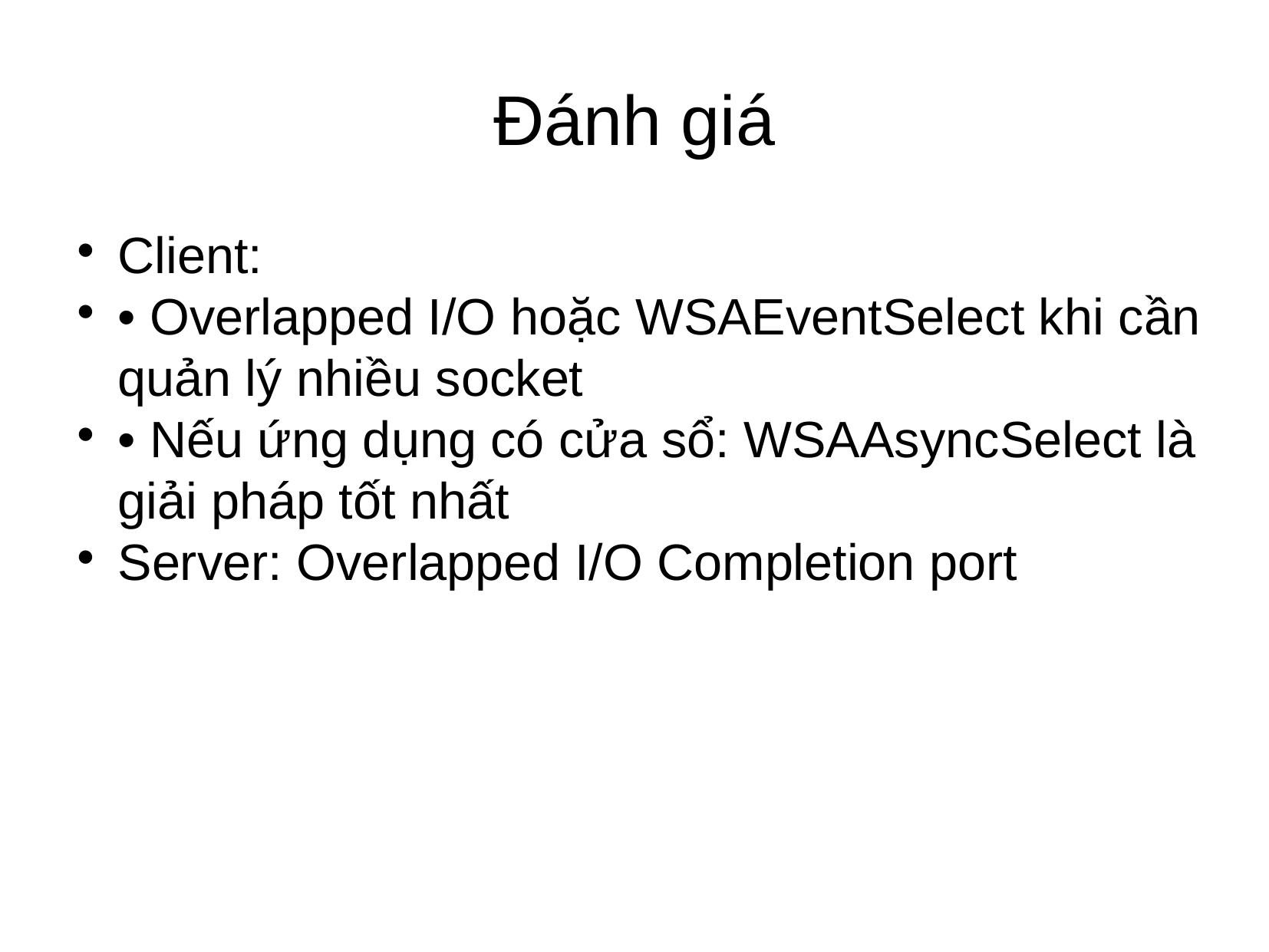

Đánh giá
Client:
• Overlapped I/O hoặc WSAEventSelect khi cần quản lý nhiều socket
• Nếu ứng dụng có cửa sổ: WSAAsyncSelect là giải pháp tốt nhất
Server: Overlapped I/O Completion port